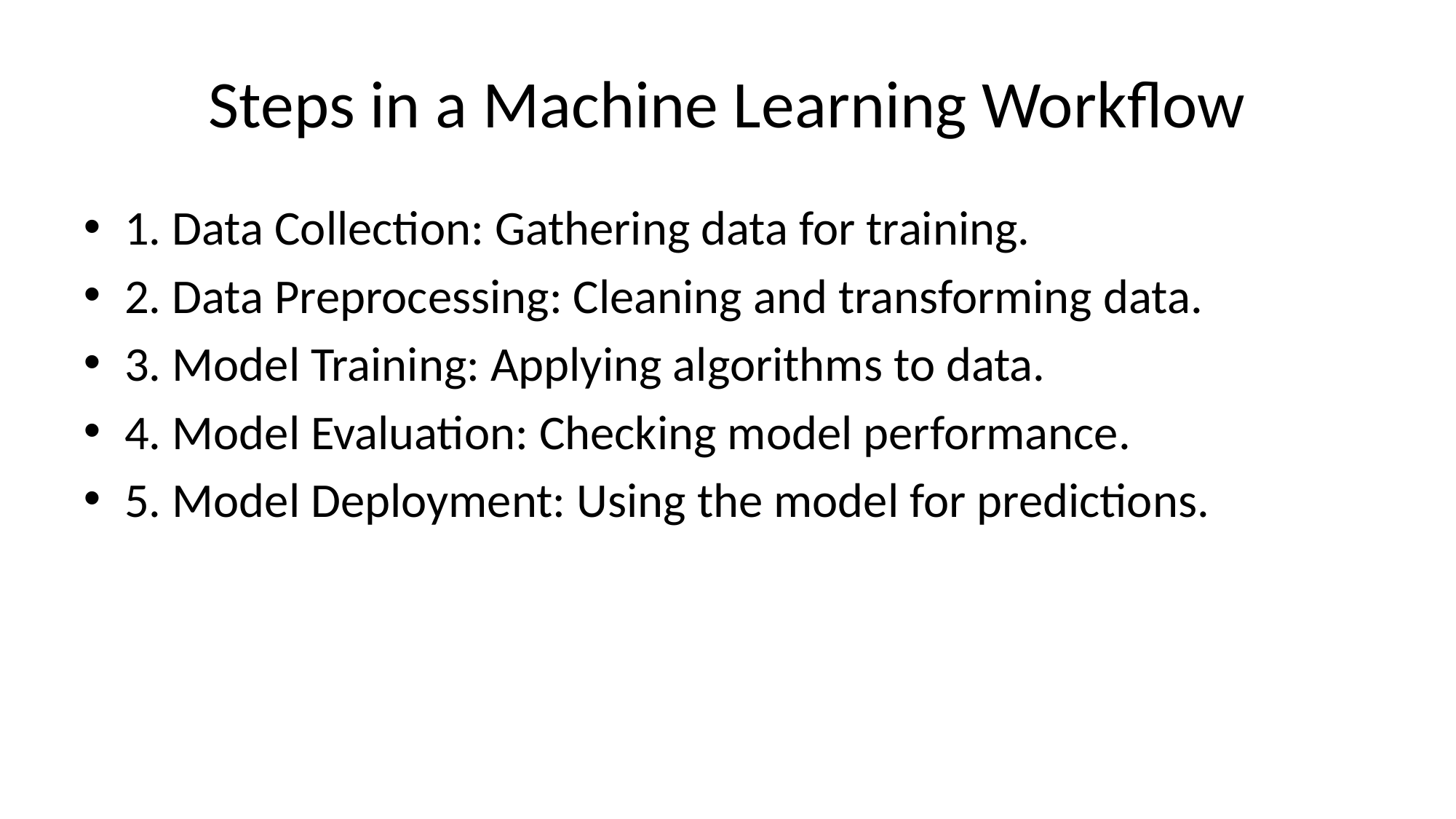

# Steps in a Machine Learning Workflow
1. Data Collection: Gathering data for training.
2. Data Preprocessing: Cleaning and transforming data.
3. Model Training: Applying algorithms to data.
4. Model Evaluation: Checking model performance.
5. Model Deployment: Using the model for predictions.